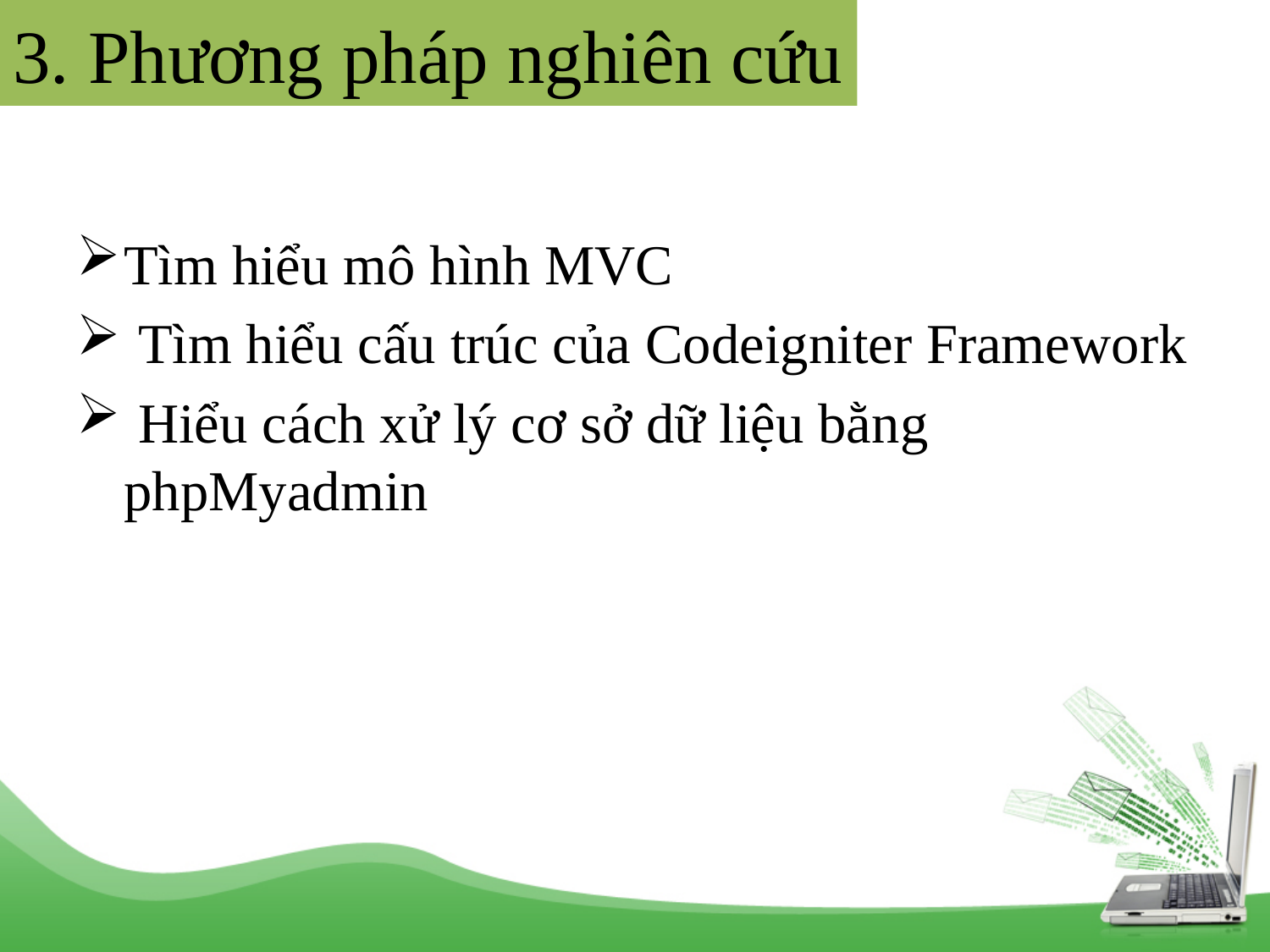

# 3. Phương pháp nghiên cứu
Tìm hiểu mô hình MVC
 Tìm hiểu cấu trúc của Codeigniter Framework
 Hiểu cách xử lý cơ sở dữ liệu bằng phpMyadmin